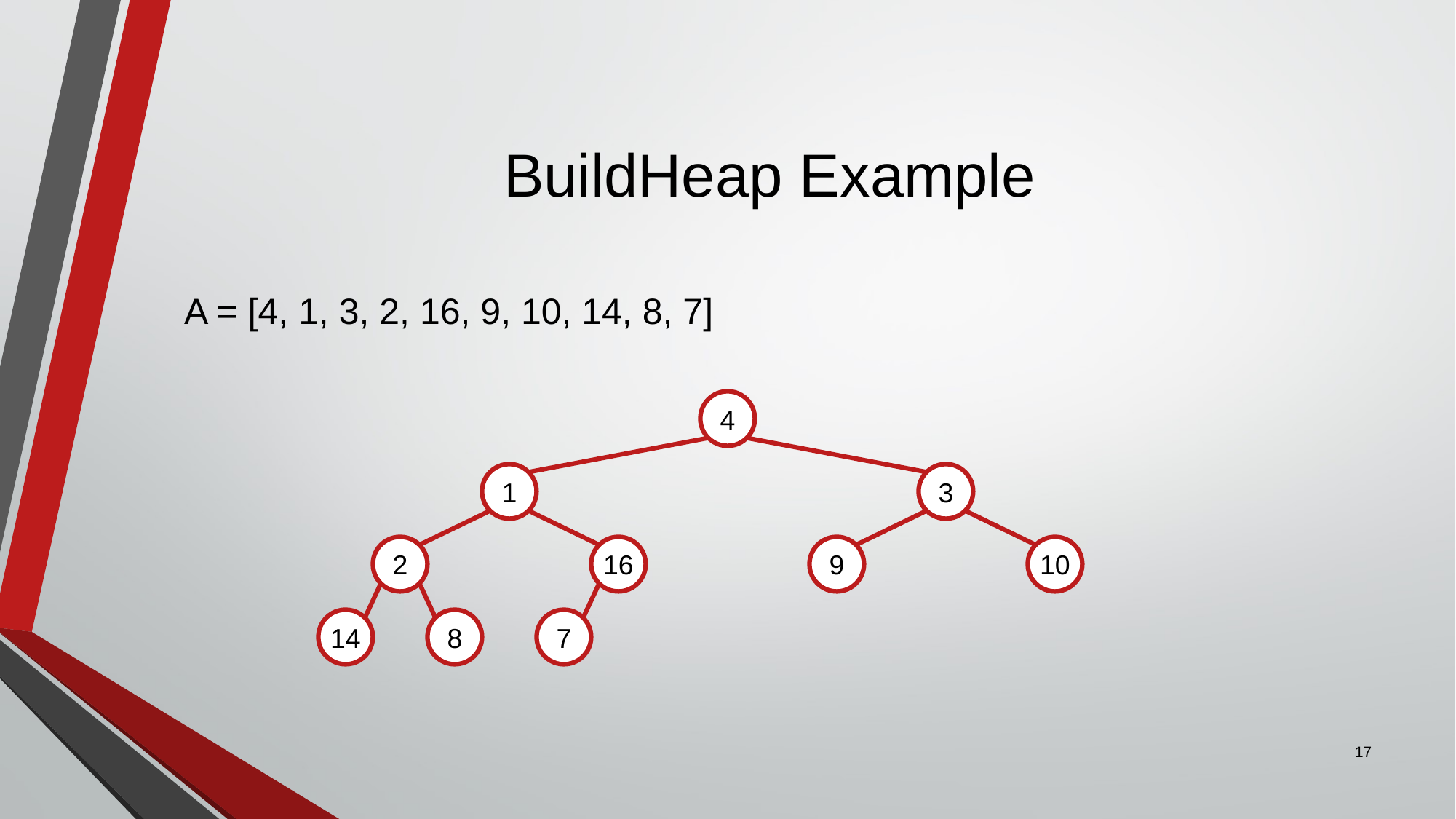

# BuildHeap Example
A = [4, 1, 3, 2, 16, 9, 10, 14, 8, 7]
4
1
3
2
16
9
10
14
8
7
17